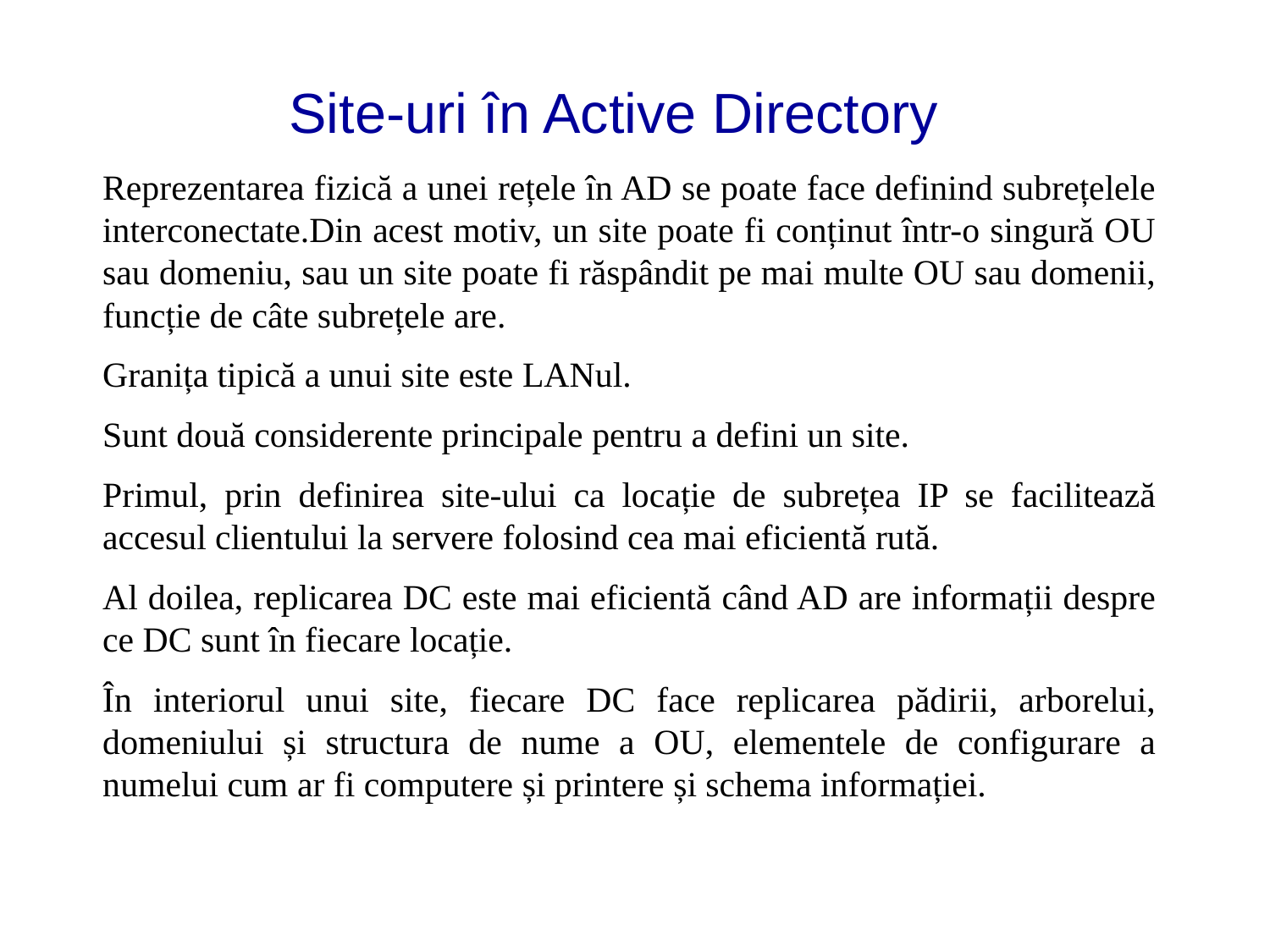

# Site-uri în Active Directory
Reprezentarea fizică a unei rețele în AD se poate face definind subrețelele interconectate.Din acest motiv, un site poate fi conținut într-o singură OU sau domeniu, sau un site poate fi răspândit pe mai multe OU sau domenii, funcție de câte subrețele are.
Granița tipică a unui site este LANul.
Sunt două considerente principale pentru a defini un site.
Primul, prin definirea site-ului ca locație de subrețea IP se facilitează accesul clientului la servere folosind cea mai eficientă rută.
Al doilea, replicarea DC este mai eficientă când AD are informații despre ce DC sunt în fiecare locație.
În interiorul unui site, fiecare DC face replicarea pădirii, arborelui, domeniului și structura de nume a OU, elementele de configurare a numelui cum ar fi computere și printere și schema informației.